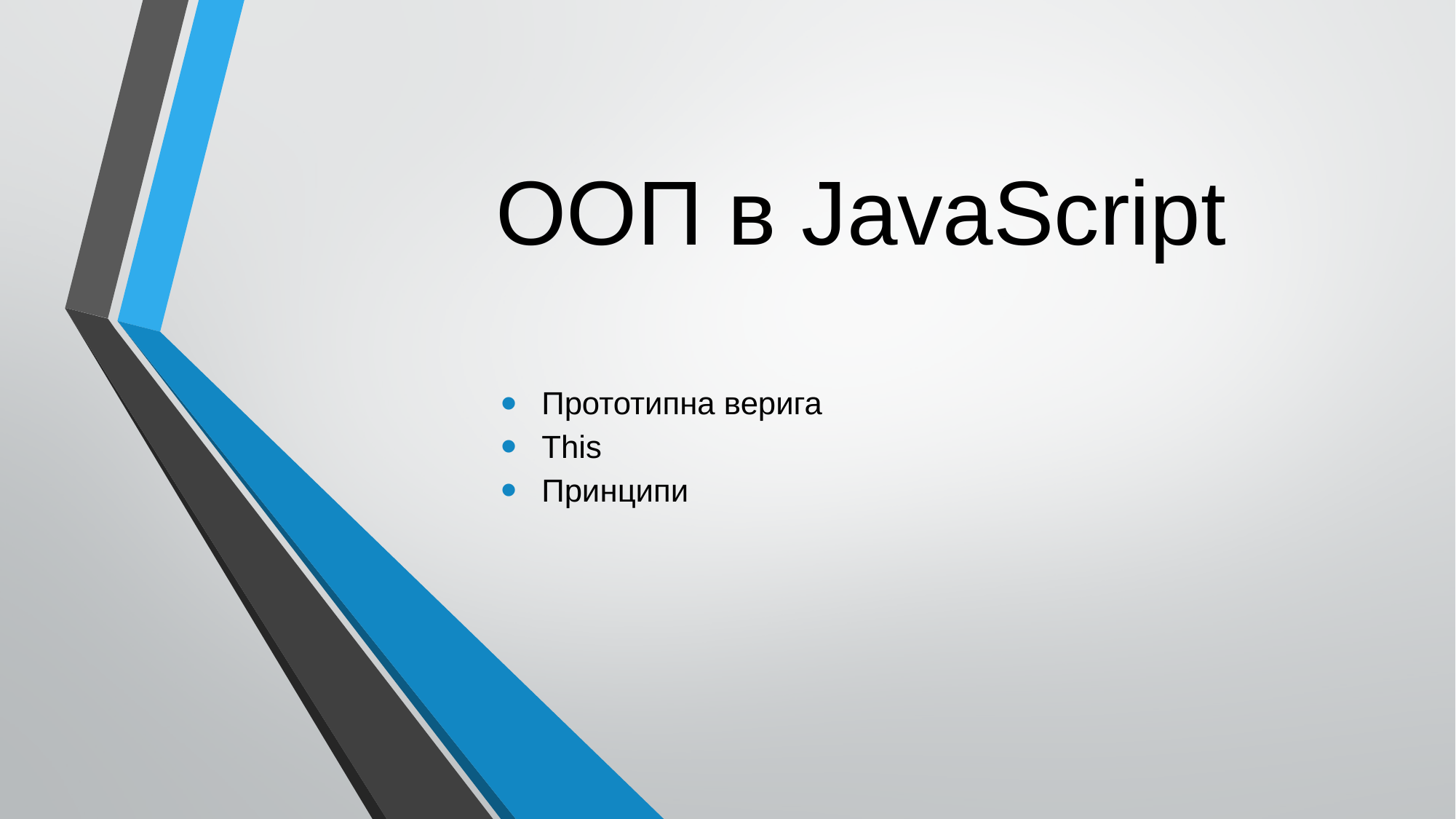

# ООП в JavaScript
Прототипна верига
This
Принципи